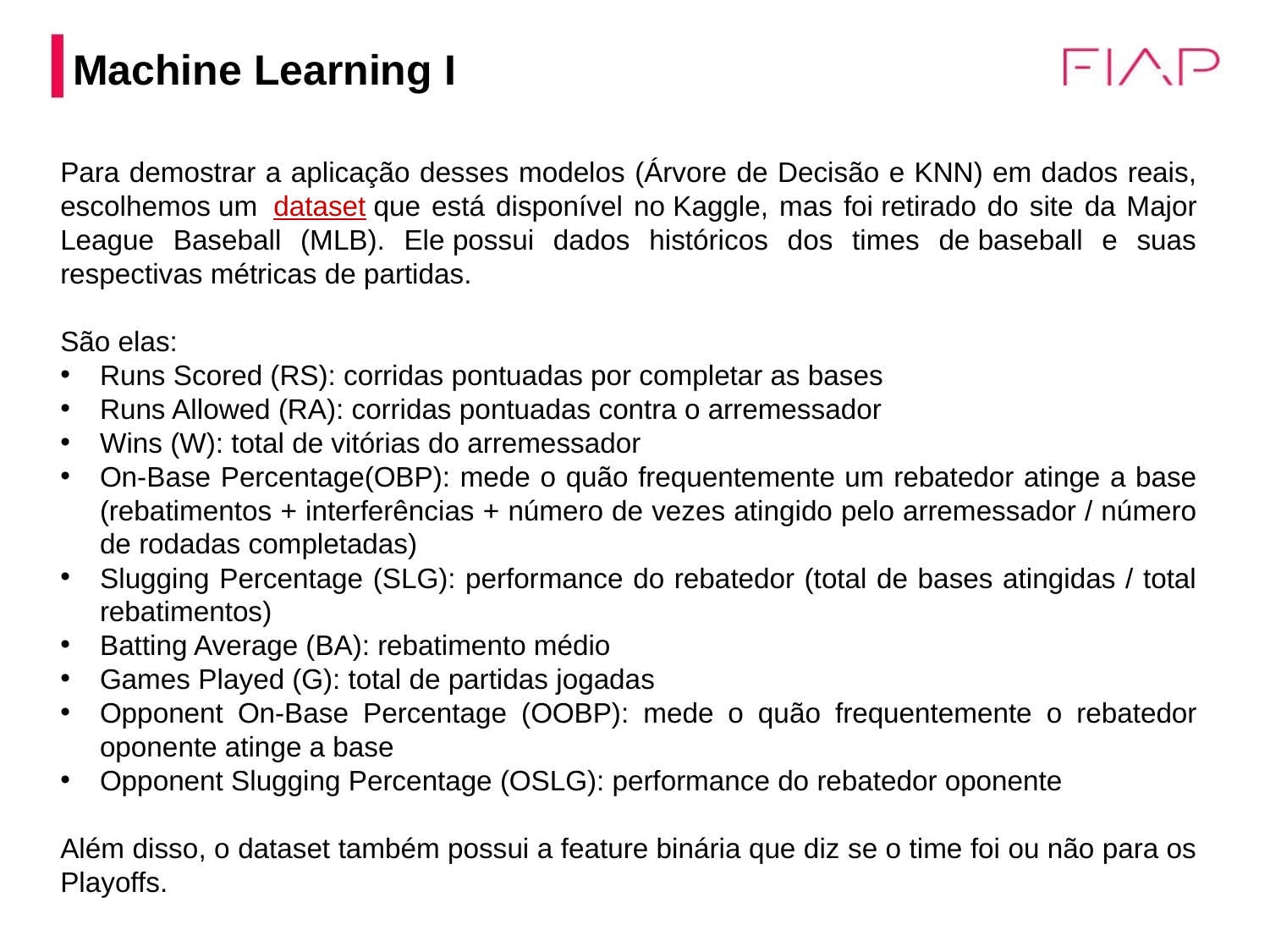

# Machine Learning I
Para demostrar a aplicação desses modelos (Árvore de Decisão e KNN) em dados reais, escolhemos um  dataset que está disponível no Kaggle, mas foi retirado do site da Major League Baseball (MLB). Ele possui dados históricos dos times de baseball e suas respectivas métricas de partidas.

São elas:
Runs Scored (RS): corridas pontuadas por completar as bases
Runs Allowed (RA): corridas pontuadas contra o arremessador
Wins (W): total de vitórias do arremessador
On-Base Percentage(OBP): mede o quão frequentemente um rebatedor atinge a base (rebatimentos + interferências + número de vezes atingido pelo arremessador / número de rodadas completadas)
Slugging Percentage (SLG): performance do rebatedor (total de bases atingidas / total rebatimentos)
Batting Average (BA): rebatimento médio
Games Played (G): total de partidas jogadas
Opponent On-Base Percentage (OOBP): mede o quão frequentemente o rebatedor oponente atinge a base
Opponent Slugging Percentage (OSLG): performance do rebatedor oponente

Além disso, o dataset também possui a feature binária que diz se o time foi ou não para os Playoffs.